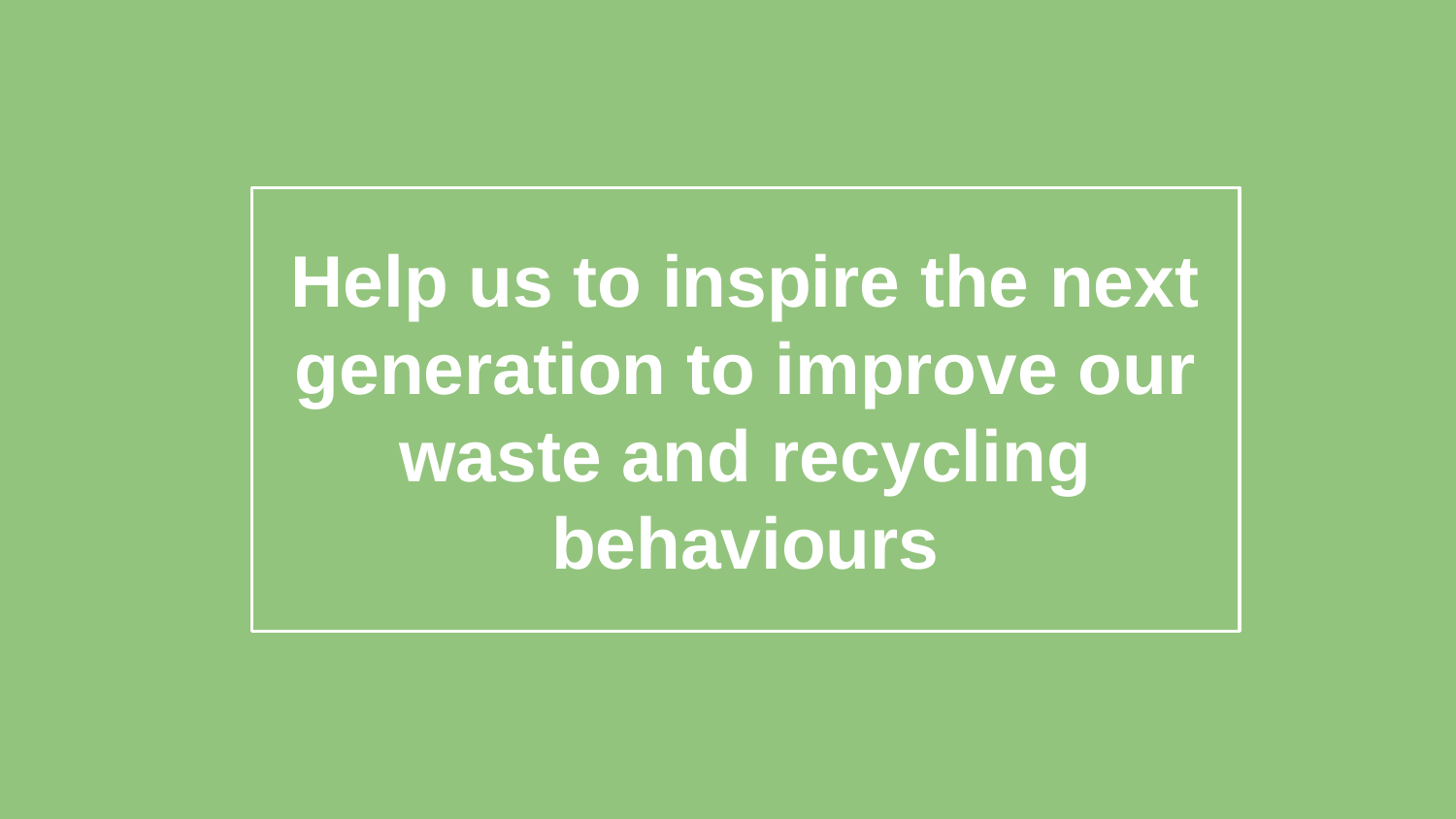

# Help us to inspire the next generation to improve our waste and recycling behaviours